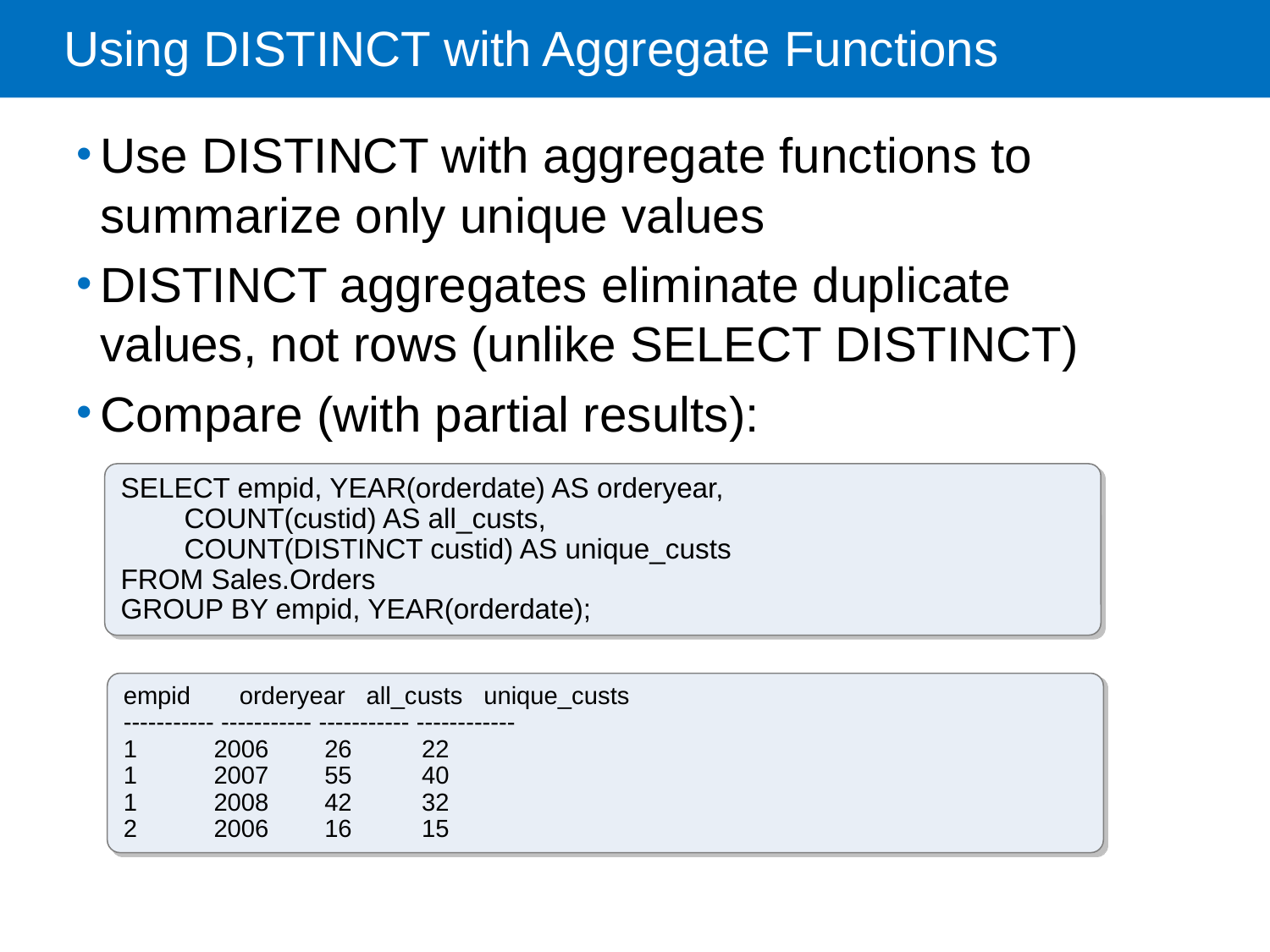

# Using DISTINCT with Aggregate Functions
Use DISTINCT with aggregate functions to summarize only unique values
DISTINCT aggregates eliminate duplicate values, not rows (unlike SELECT DISTINCT)
Compare (with partial results):

SELECT empid, YEAR(orderdate) AS orderyear,
	COUNT(custid) AS all_custs,
	COUNT(DISTINCT custid) AS unique_custs
FROM Sales.Orders
GROUP BY empid, YEAR(orderdate);
empid       orderyear   all_custs   unique_custs
----------- ----------- ----------- ------------
1           2006        26          22
1           2007        55          40
1           2008        42          32
2           2006        16          15